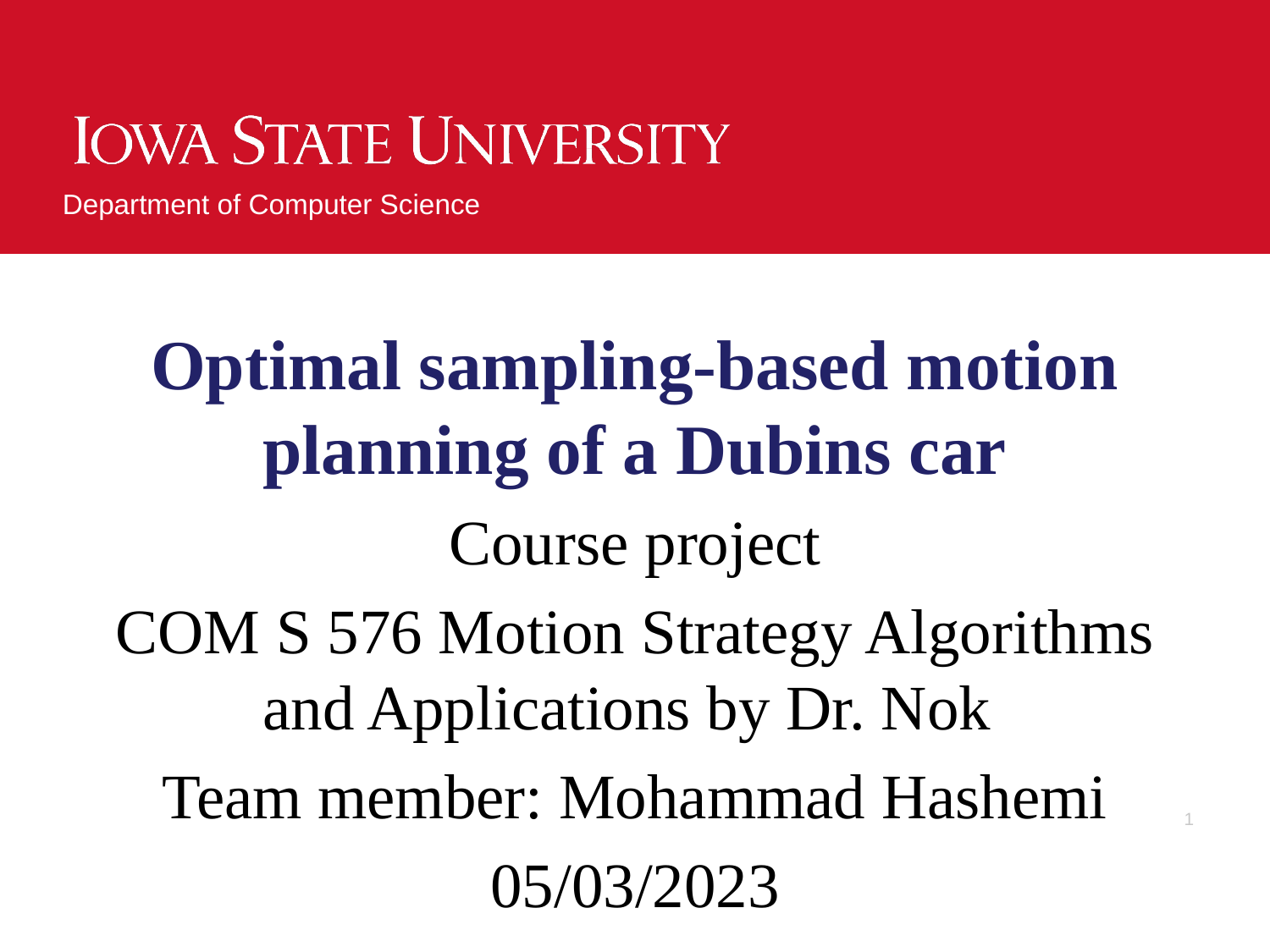

# Optimal sampling-based motion planning of a Dubins car
Course project
COM S 576 Motion Strategy Algorithms and Applications by Dr. Nok
Team member: Mohammad Hashemi
05/03/2023
1